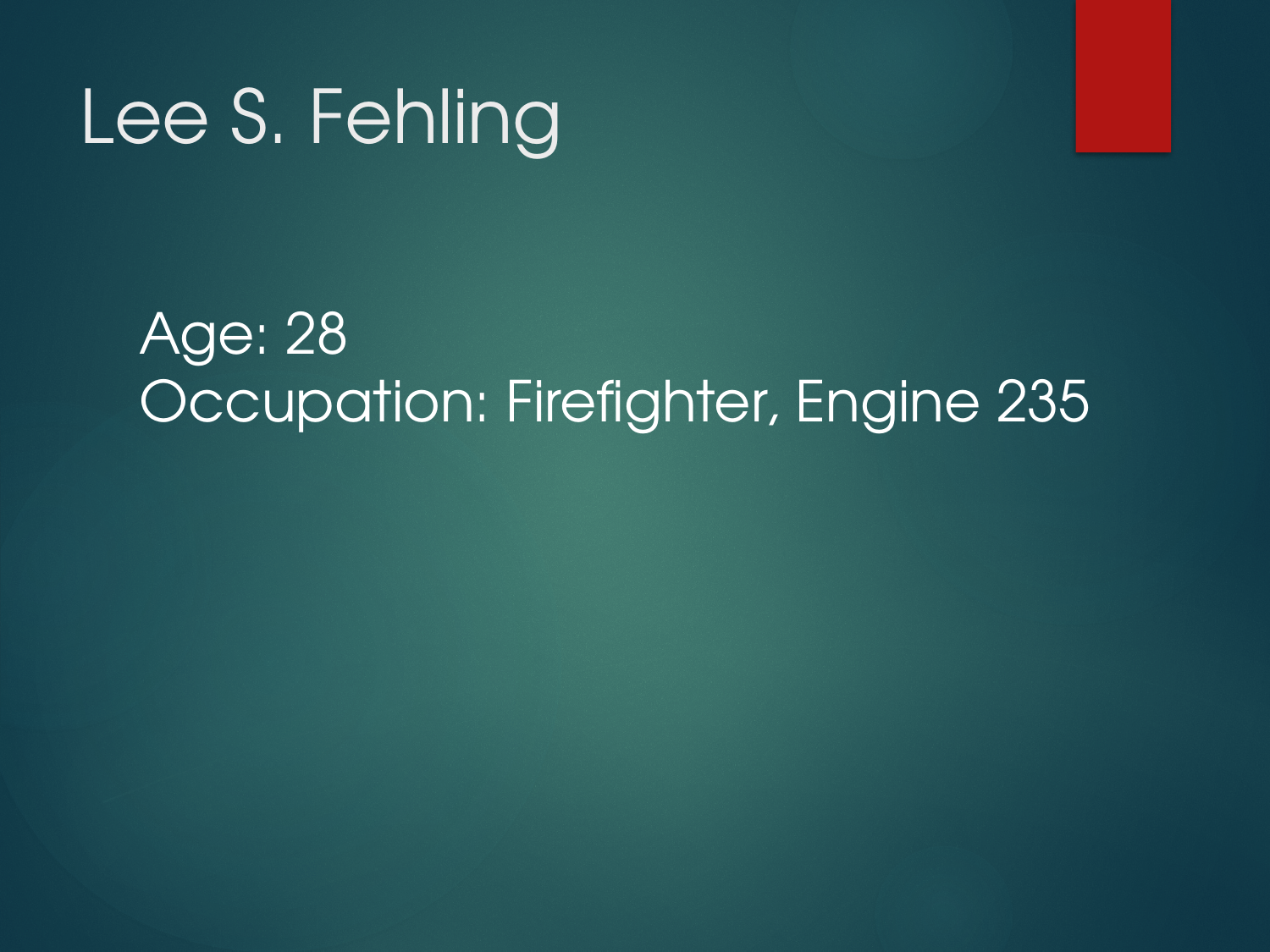

# Lee S. Fehling

Age: 28
Occupation: Firefighter, Engine 235